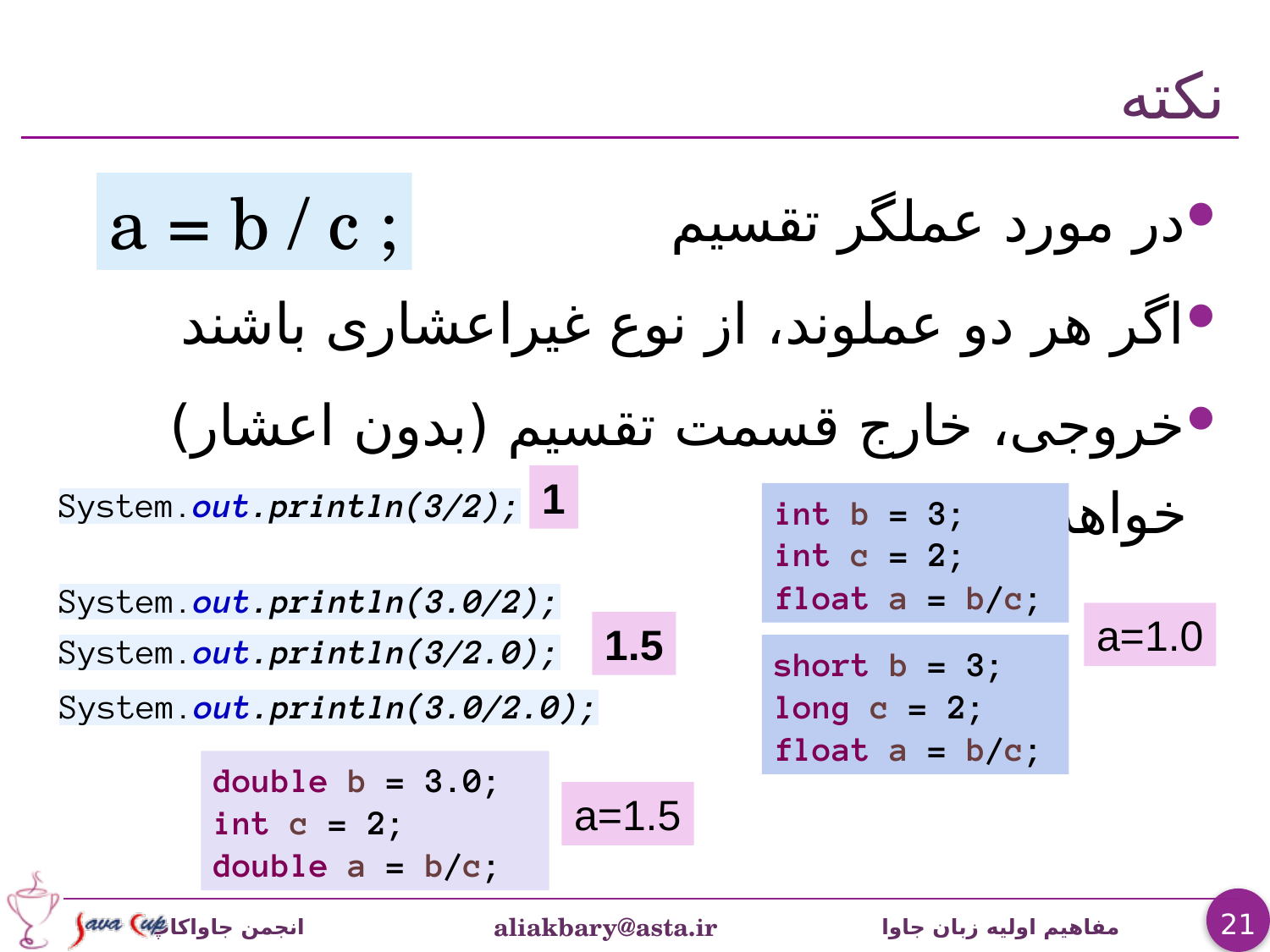

# نکته
در مورد عملگر تقسیم
اگر هر دو عملوند، از نوع غیراعشاری باشند
خروجی، خارج قسمت تقسیم (بدون اعشار) خواهد بود
a = b / c ;
1
System.out.println(3/2);
int b = 3;
int c = 2;
float a = b/c;
System.out.println(3.0/2);
a=1.0
1.5
System.out.println(3/2.0);
short b = 3;
long c = 2;
float a = b/c;
System.out.println(3.0/2.0);
double b = 3.0;
int c = 2;
double a = b/c;
a=1.5